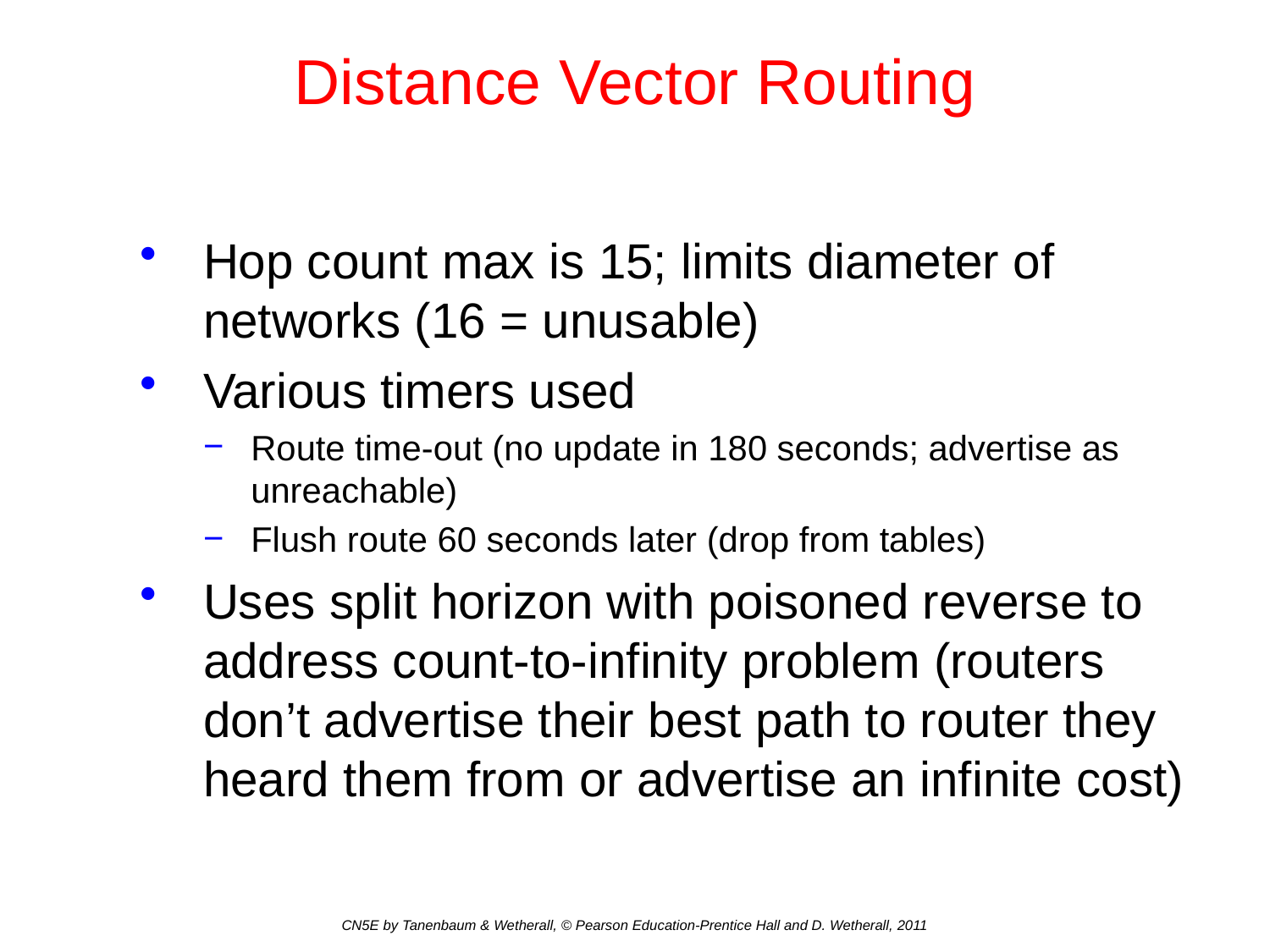

# Distance Vector Routing
Hop count max is 15; limits diameter of networks (16 = unusable)
Various timers used
Route time-out (no update in 180 seconds; advertise as unreachable)
Flush route 60 seconds later (drop from tables)
Uses split horizon with poisoned reverse to address count-to-infinity problem (routers don’t advertise their best path to router they heard them from or advertise an infinite cost)

CN5E by Tanenbaum & Wetherall, © Pearson Education-Prentice Hall and D. Wetherall, 2011